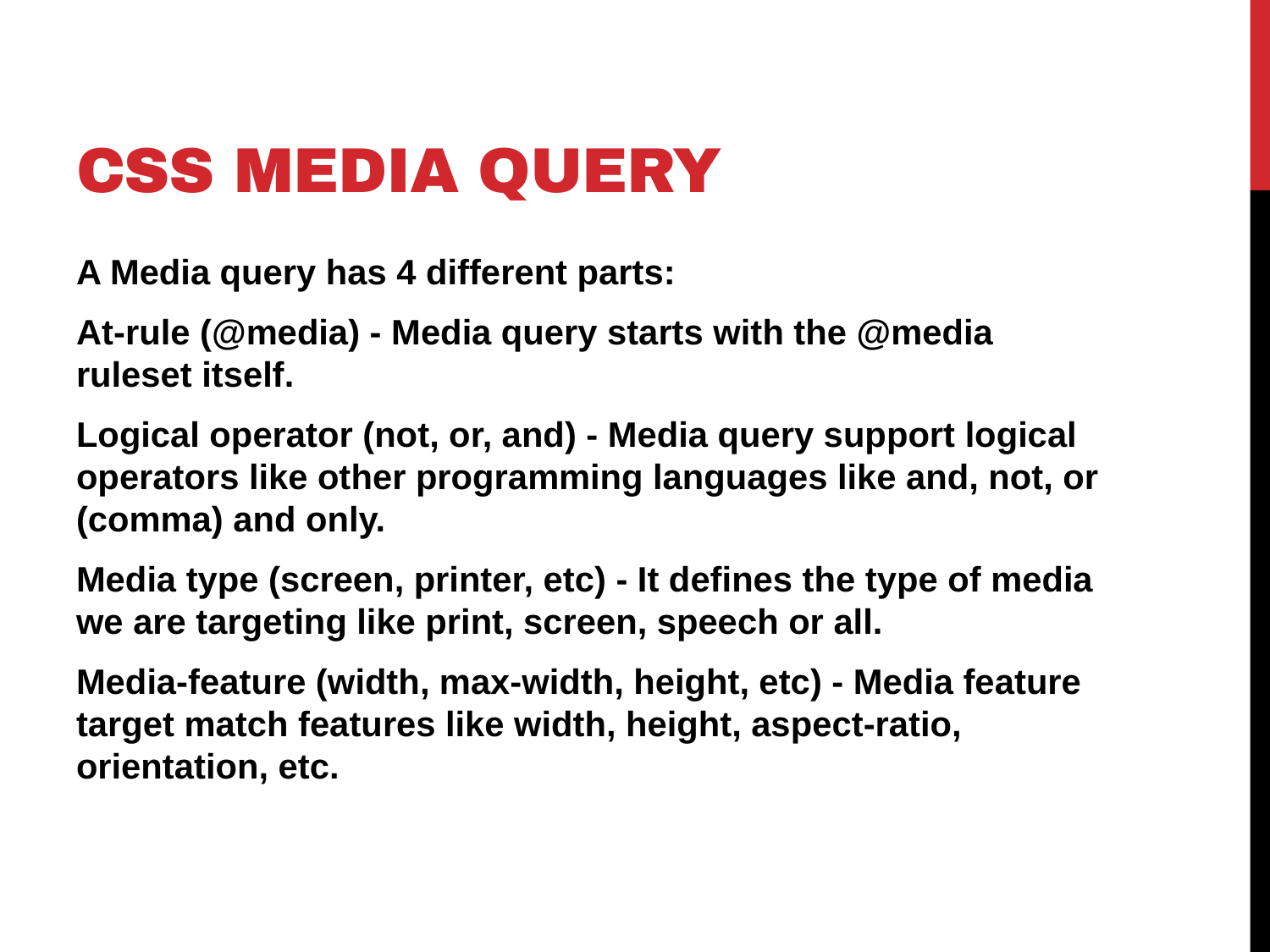

# Css media query
A Media query has 4 different parts:
At-rule (@media) - Media query starts with the @media ruleset itself.
Logical operator (not, or, and) - Media query support logical operators like other programming languages like and, not, or (comma) and only.
Media type (screen, printer, etc) - It defines the type of media we are targeting like print, screen, speech or all.
Media-feature (width, max-width, height, etc) - Media feature target match features like width, height, aspect-ratio, orientation, etc.